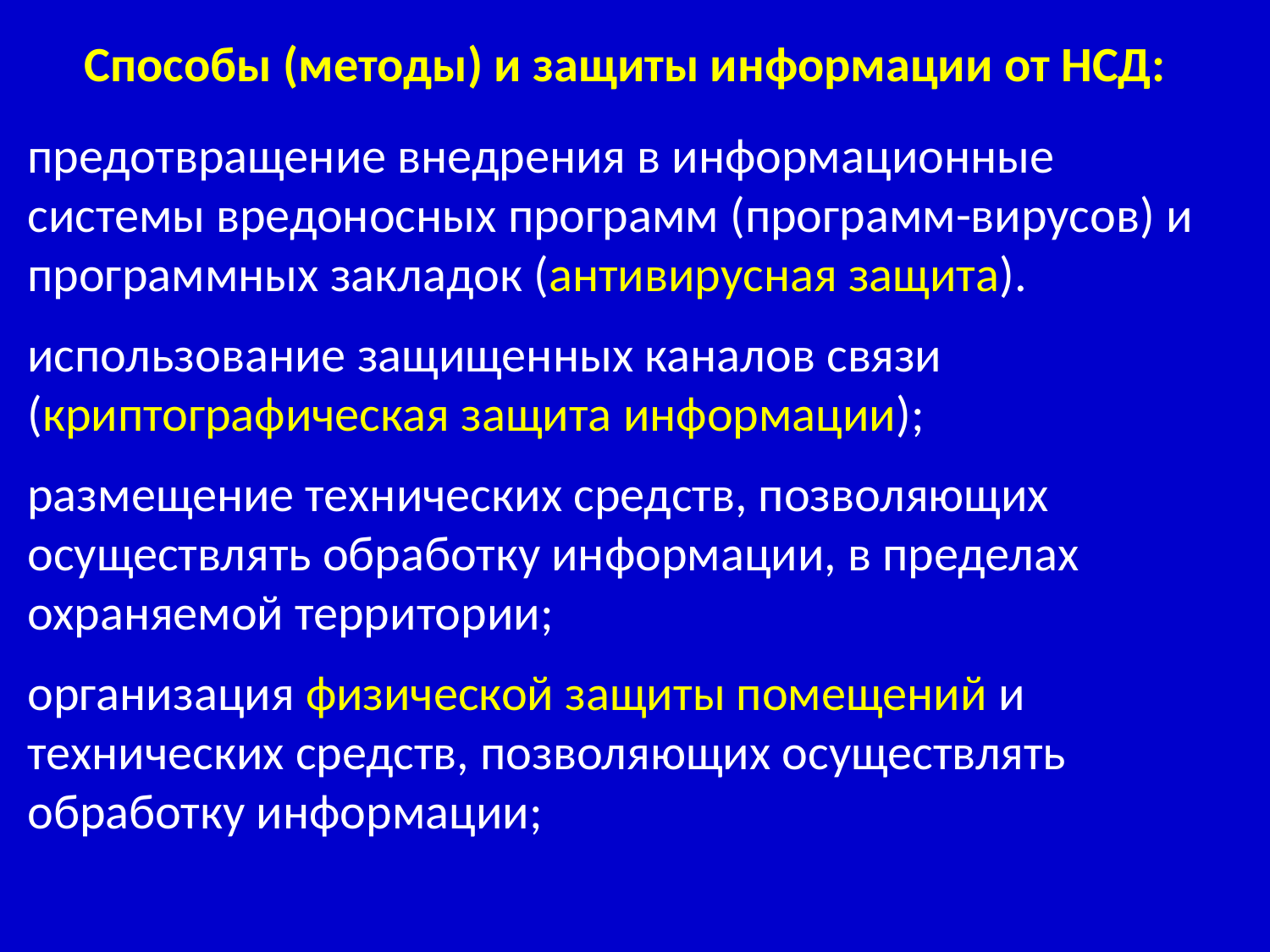

Способы (методы) и защиты информации от НСД:
предотвращение внедрения в информационные системы вредоносных программ (программ-вирусов) и программных закладок (антивирусная защита).
использование защищенных каналов связи (криптографическая защита информации);
размещение технических средств, позволяющих осуществлять обработку информации, в пределах охраняемой территории;
организация физической защиты помещений и технических средств, позволяющих осуществлять обработку информации;